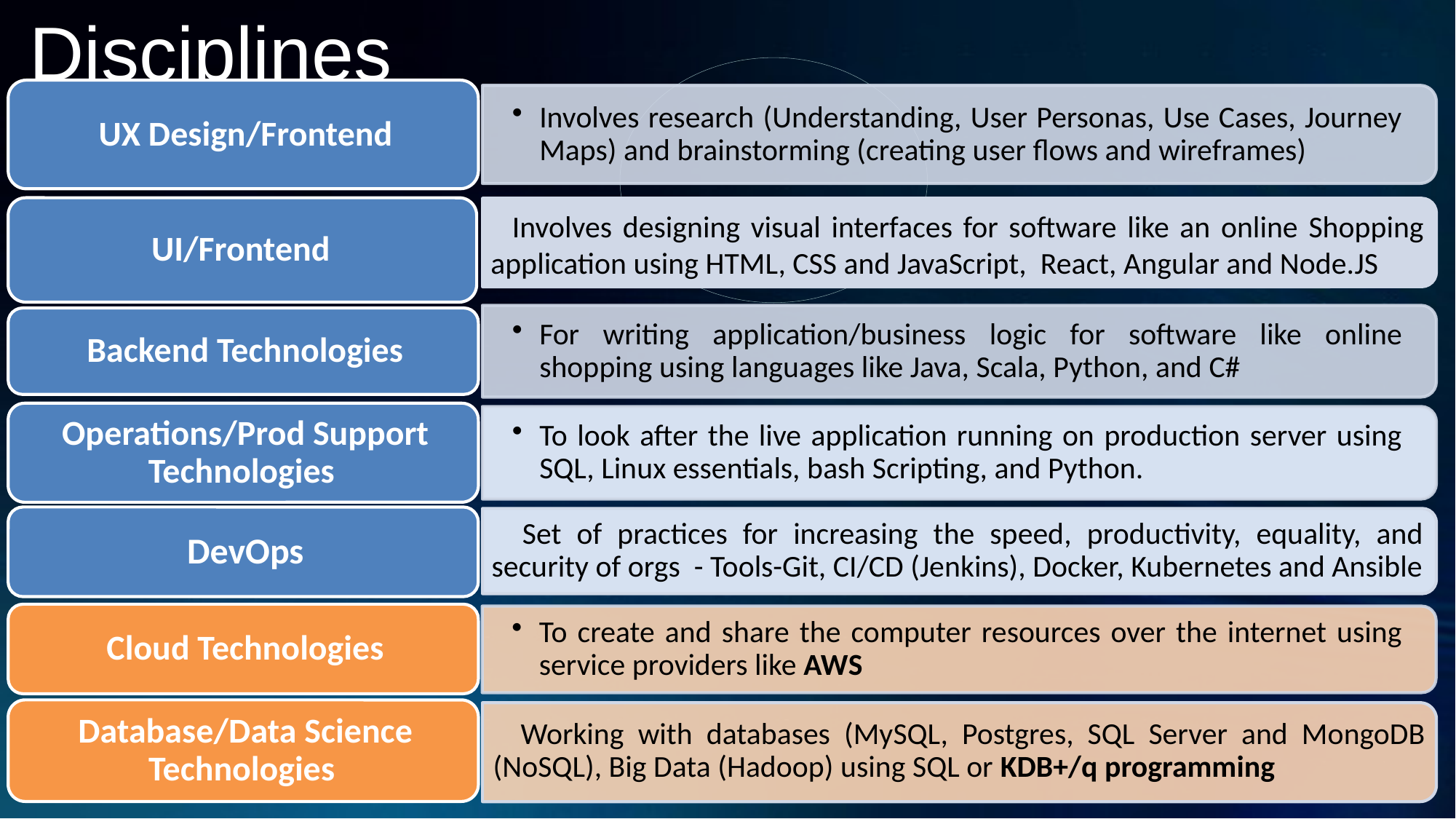

# Disciplines
Involves research (Understanding, User Personas, Use Cases, Journey Maps) and brainstorming (creating user flows and wireframes)
UX Design/Frontend
UI/Frontend
For writing application/business logic for software like online shopping using languages like Java, Scala, Python, and C#
Backend Technologies
To look after the live application running on production server using SQL, Linux essentials, bash Scripting, and Python.
Operations/Prod Support Technologies
DevOps
To create and share the computer resources over the internet using service providers like AWS
Cloud Technologies
Database/Data Science Technologies

  Involves designing visual interfaces for software like an online Shopping application using HTML, CSS and JavaScript,  React, Angular and Node.JS

  Set of practices for increasing the speed, productivity, equality, and security of orgs  - Tools-Git, CI/CD (Jenkins), Docker, Kubernetes and Ansible

  Working with databases (MySQL, Postgres, SQL Server and MongoDB (NoSQL), Big Data (Hadoop) using SQL or KDB+/q programming